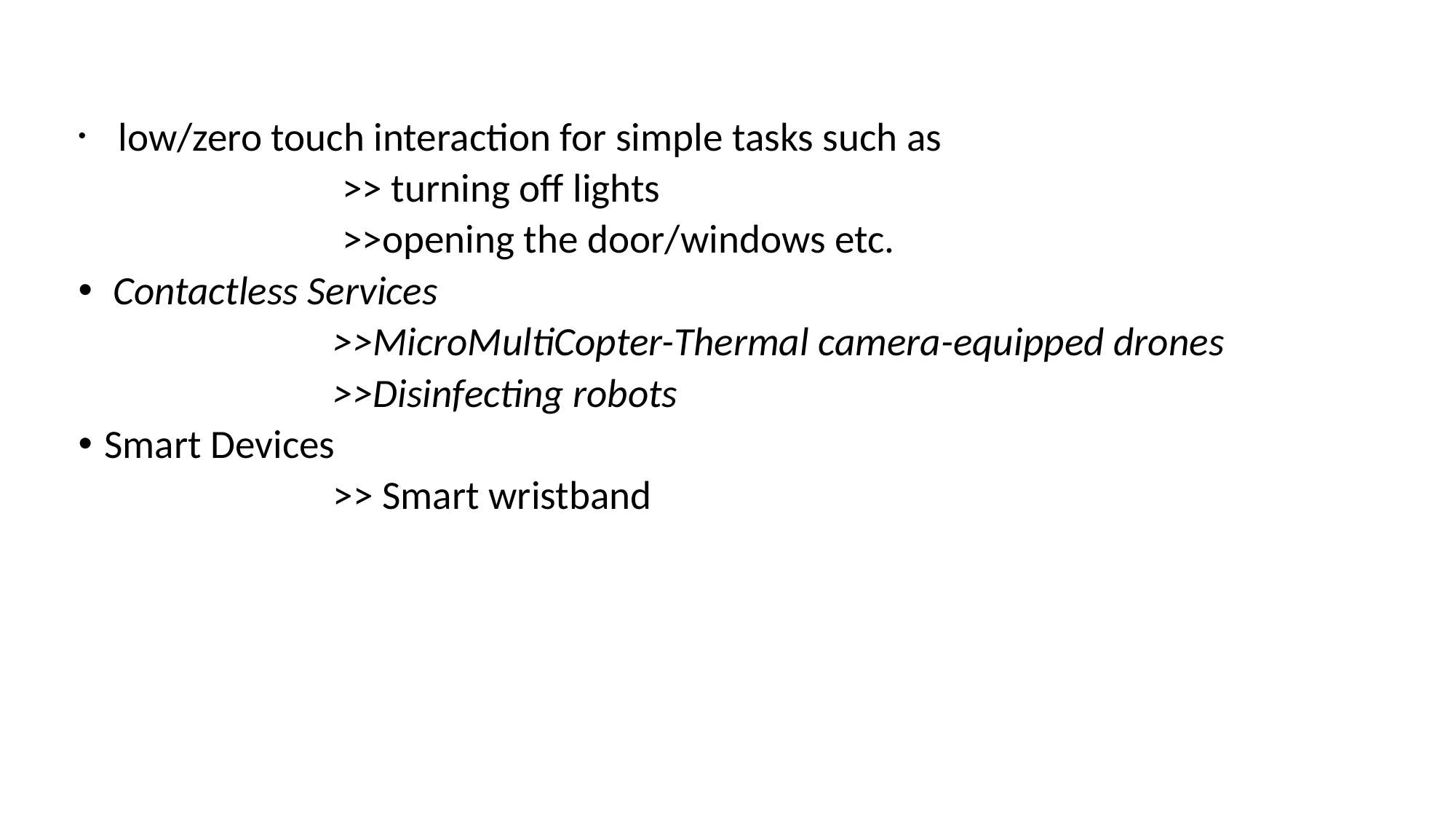

low/zero touch interaction for simple tasks such as
                             >> turning off lights
                             >>opening the door/windows etc.
 Contactless Services
                            >>MicroMultiCopter-Thermal camera-equipped drones
                            >>Disinfecting robots
Smart Devices
                            >> Smart wristband